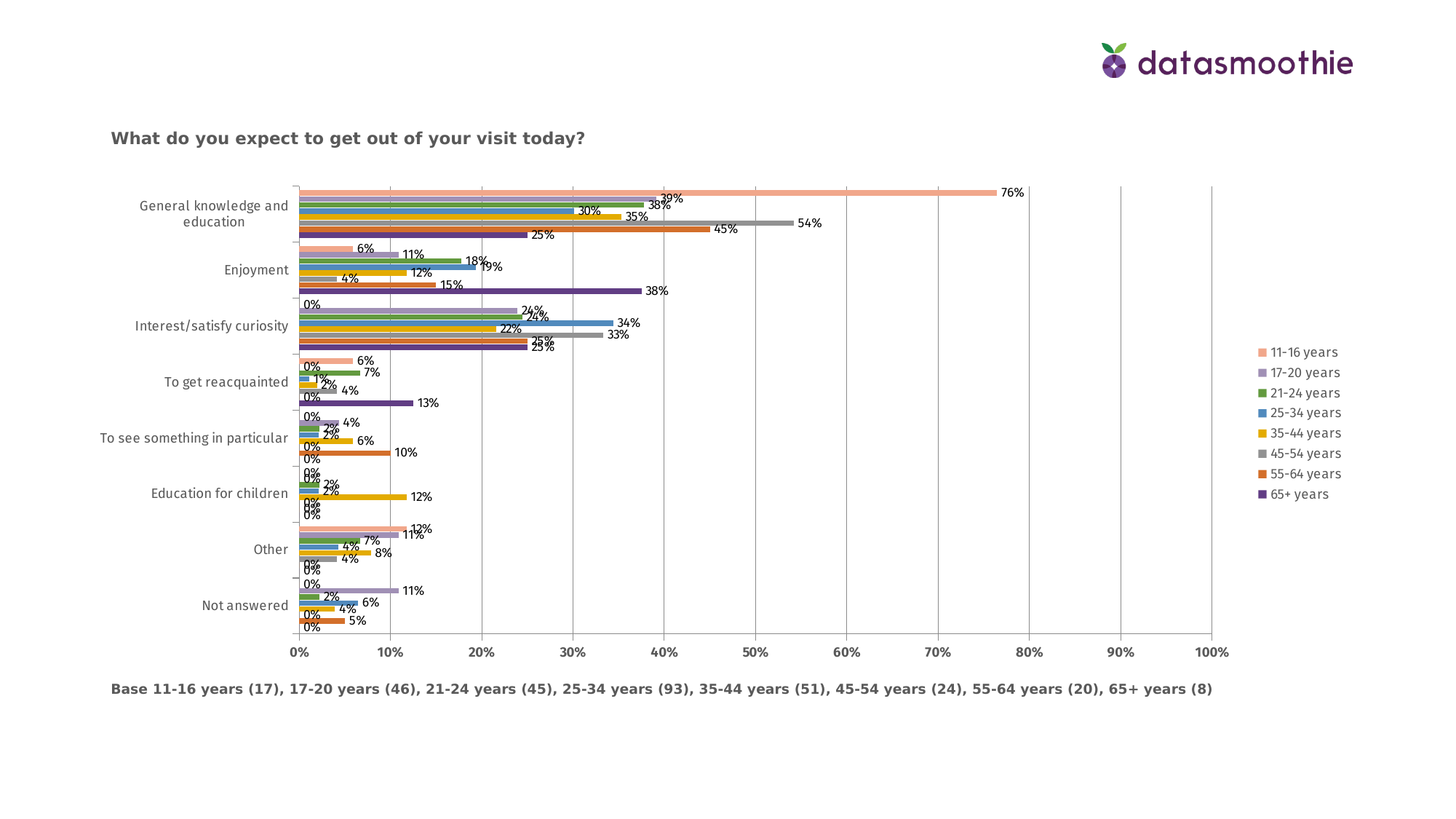

What do you expect to get out of your visit today?

### Chart

| Category | 65+ years | 55-64 years | 45-54 years | 35-44 years | 25-34 years | 21-24 years | 17-20 years | 11-16 years |
|---|---|---|---|---|---|---|---|---|
| Not answered | 0.0 | 0.05 | 0.0 | 0.0392 | 0.0645 | 0.0222 | 0.10869999999999999 | 0.0 |
| Other | 0.0 | 0.0 | 0.0417 | 0.0784 | 0.043 | 0.0667 | 0.10869999999999999 | 0.1176 |
| Education for children | 0.0 | 0.0 | 0.0 | 0.1176 | 0.0215 | 0.0222 | 0.0 | 0.0 |
| To see something in particular | 0.0 | 0.1 | 0.0 | 0.0588 | 0.0215 | 0.0222 | 0.0435 | 0.0 |
| To get reacquainted | 0.125 | 0.0 | 0.0417 | 0.0196 | 0.0108 | 0.0667 | 0.0 | 0.0588 |
| Interest/satisfy curiosity | 0.25 | 0.25 | 0.3333 | 0.2157 | 0.34409999999999996 | 0.2444 | 0.2391 | 0.0 |
| Enjoyment | 0.375 | 0.15 | 0.0417 | 0.1176 | 0.1935 | 0.1778 | 0.10869999999999999 | 0.0588 |
| General knowledge and education | 0.25 | 0.45 | 0.5417000000000001 | 0.3529 | 0.3011 | 0.3778 | 0.39130000000000004 | 0.7646999999999999 |
Base 11-16 years (17), 17-20 years (46), 21-24 years (45), 25-34 years (93), 35-44 years (51), 45-54 years (24), 55-64 years (20), 65+ years (8)